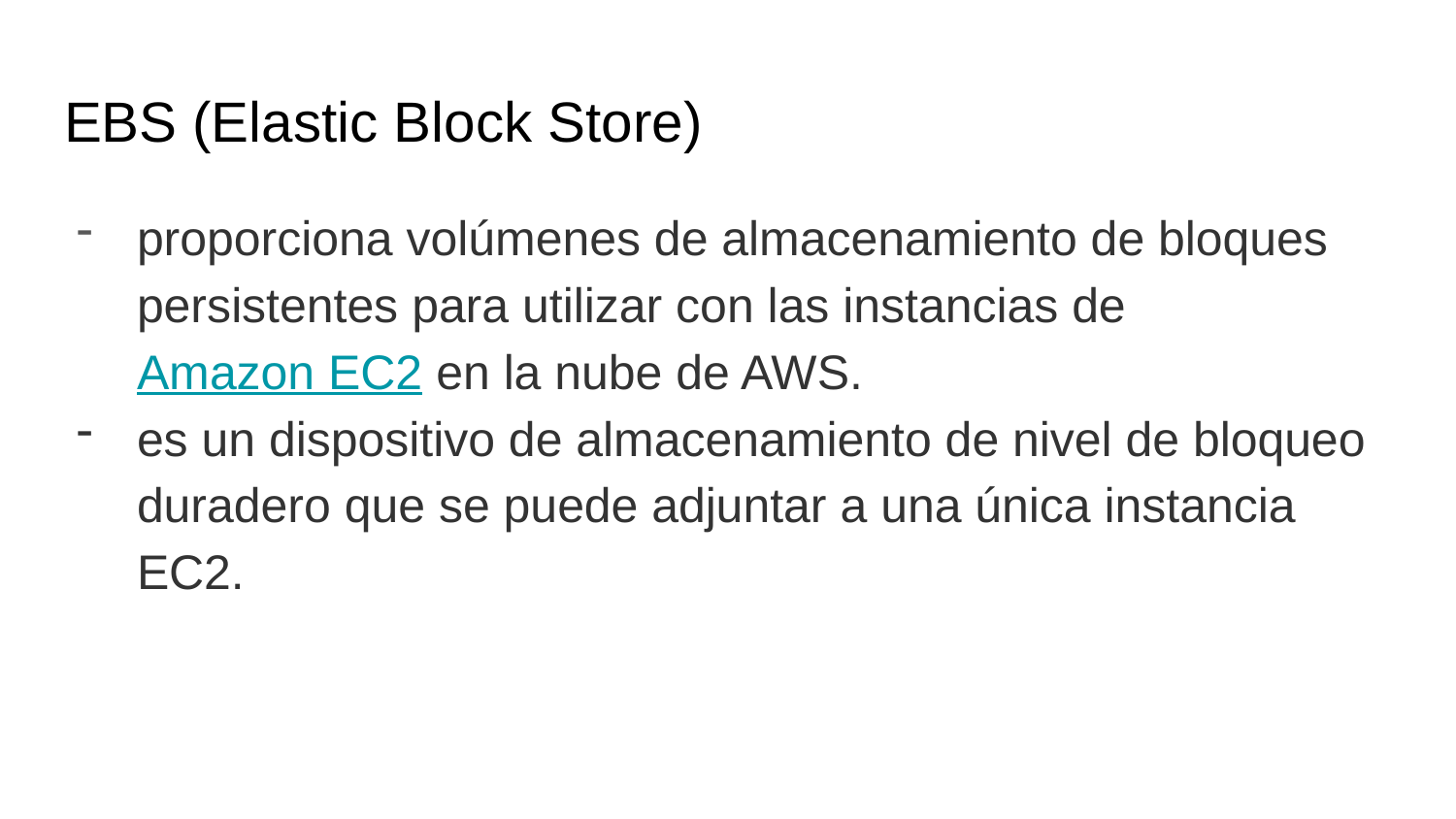

# EBS (Elastic Block Store)
proporciona volúmenes de almacenamiento de bloques persistentes para utilizar con las instancias de Amazon EC2 en la nube de AWS.
es un dispositivo de almacenamiento de nivel de bloqueo duradero que se puede adjuntar a una única instancia EC2.